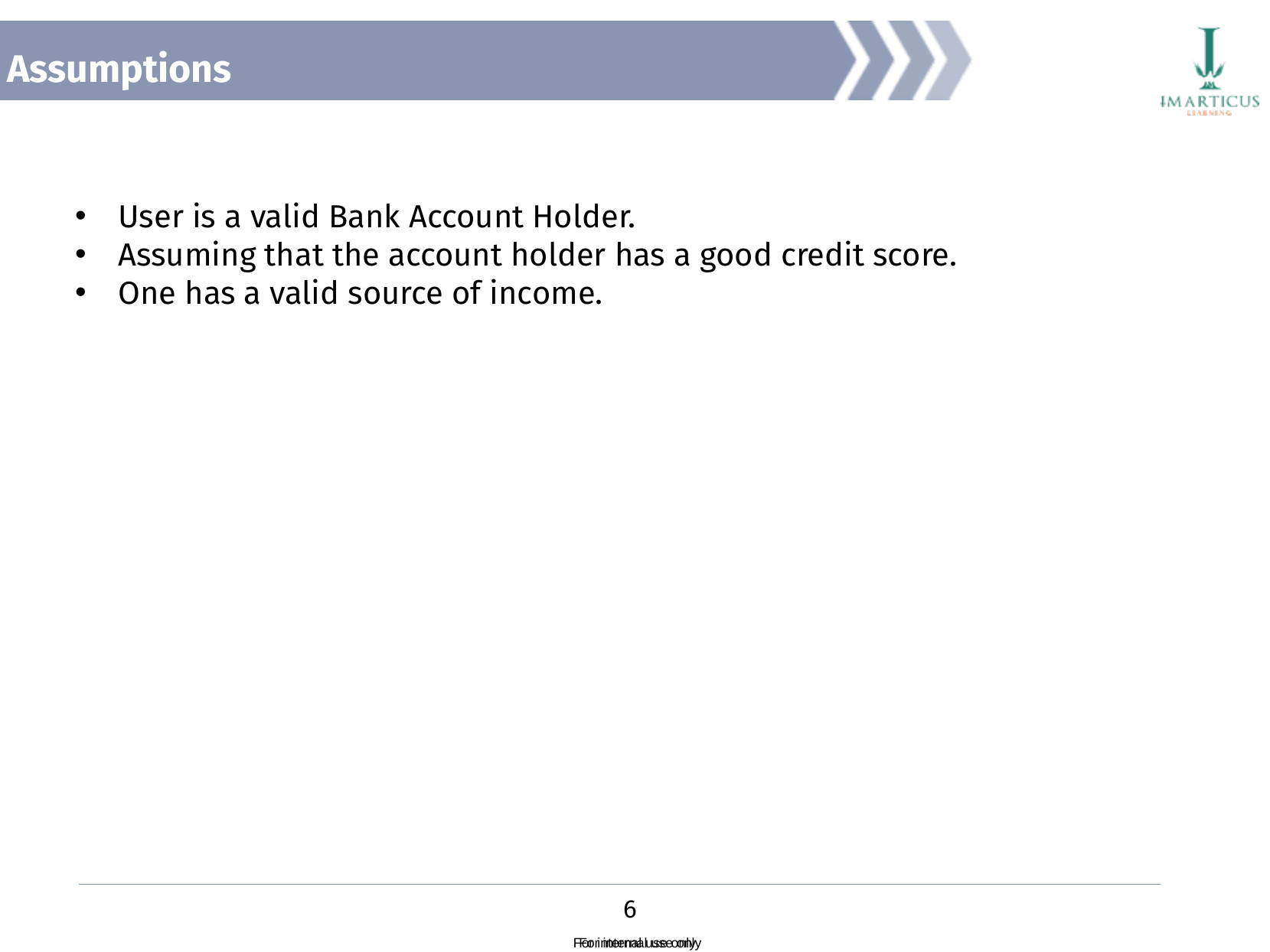

Assumptions
User is a valid Bank Account Holder.
Assuming that the account holder has a good credit score.
One has a valid source of income.